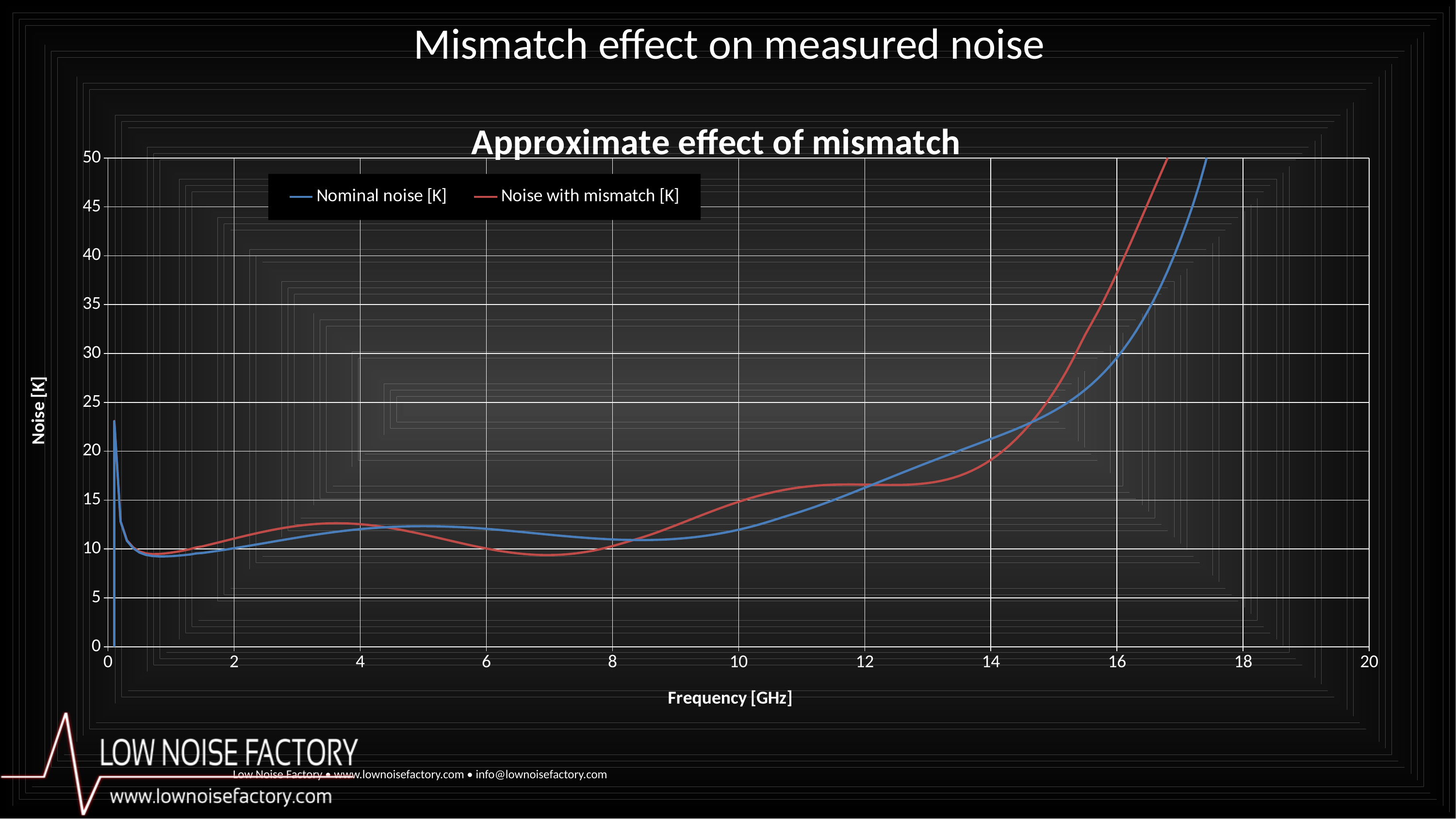

# Mismatch effect on measured noise

### Chart: Approximate effect of mismatch

| Category | Nominal noise [K] | Noise with mismatch [K] |
|---|---|---|